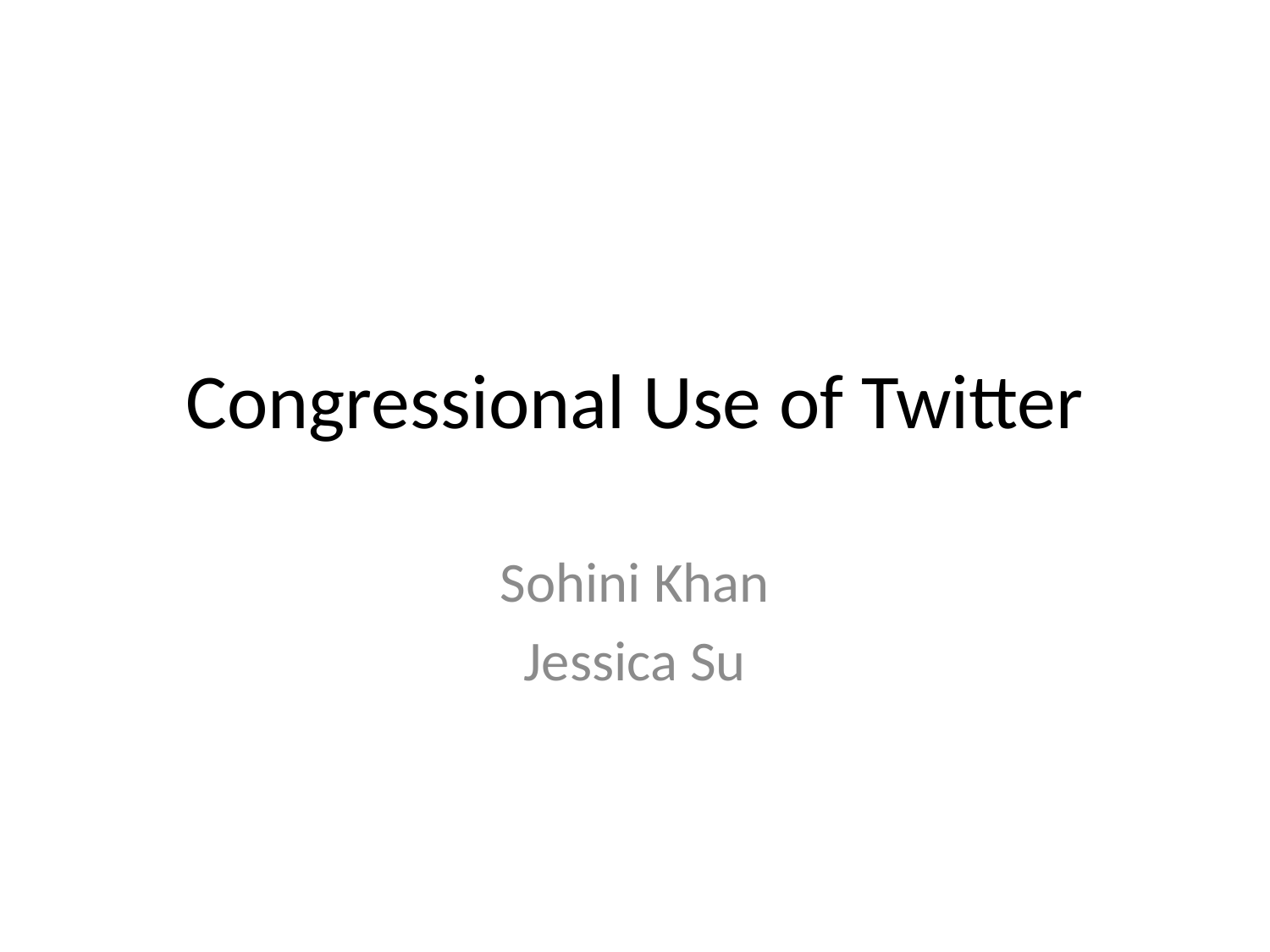

# Congressional Use of Twitter
Sohini Khan
Jessica Su